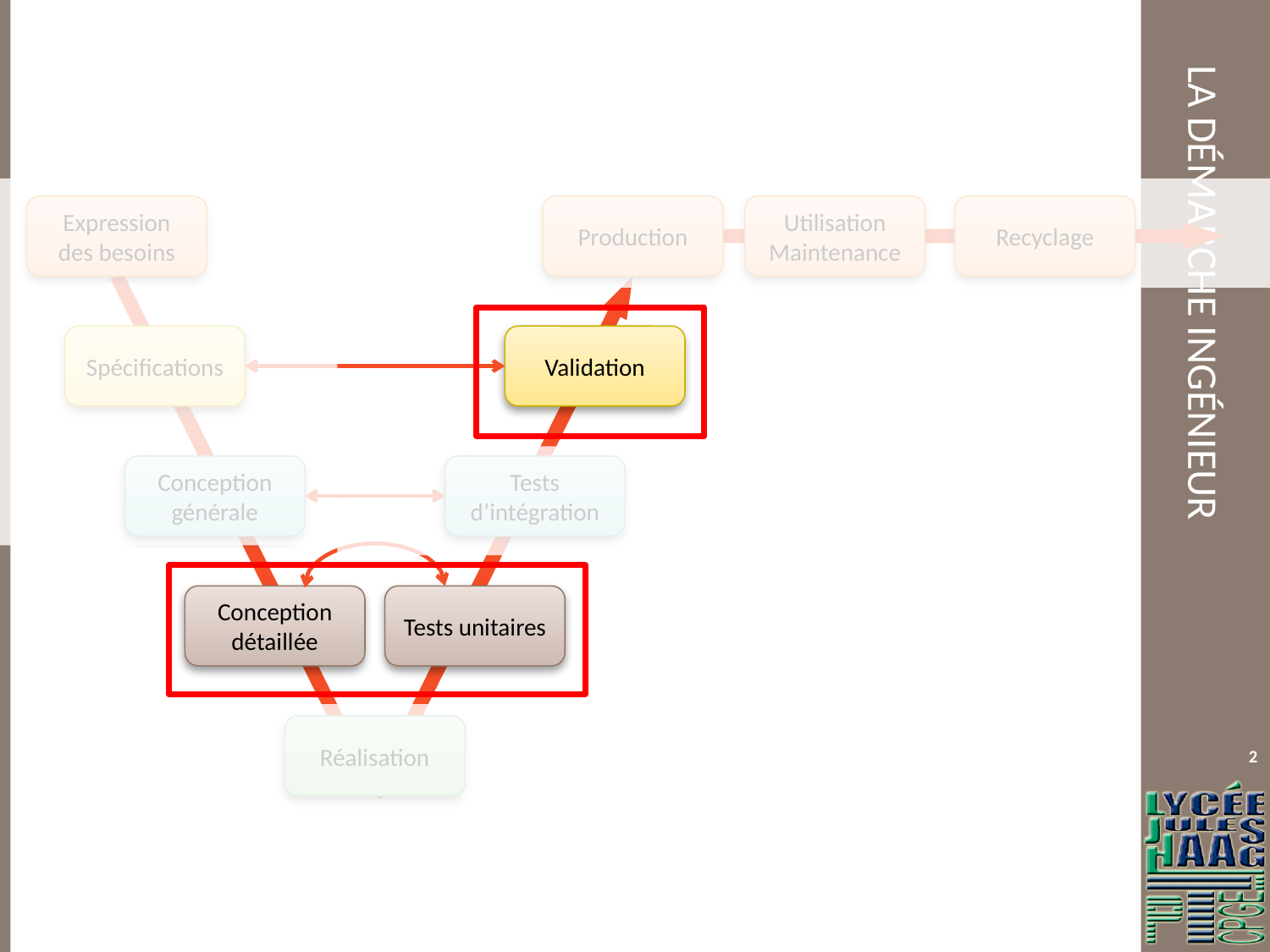

Expression des besoins
Production
Utilisation
Maintenance
Recyclage

Spécifications
Validation

Conception générale
Tests d’intégration

Conception détaillée
Tests unitaires

Réalisation
2